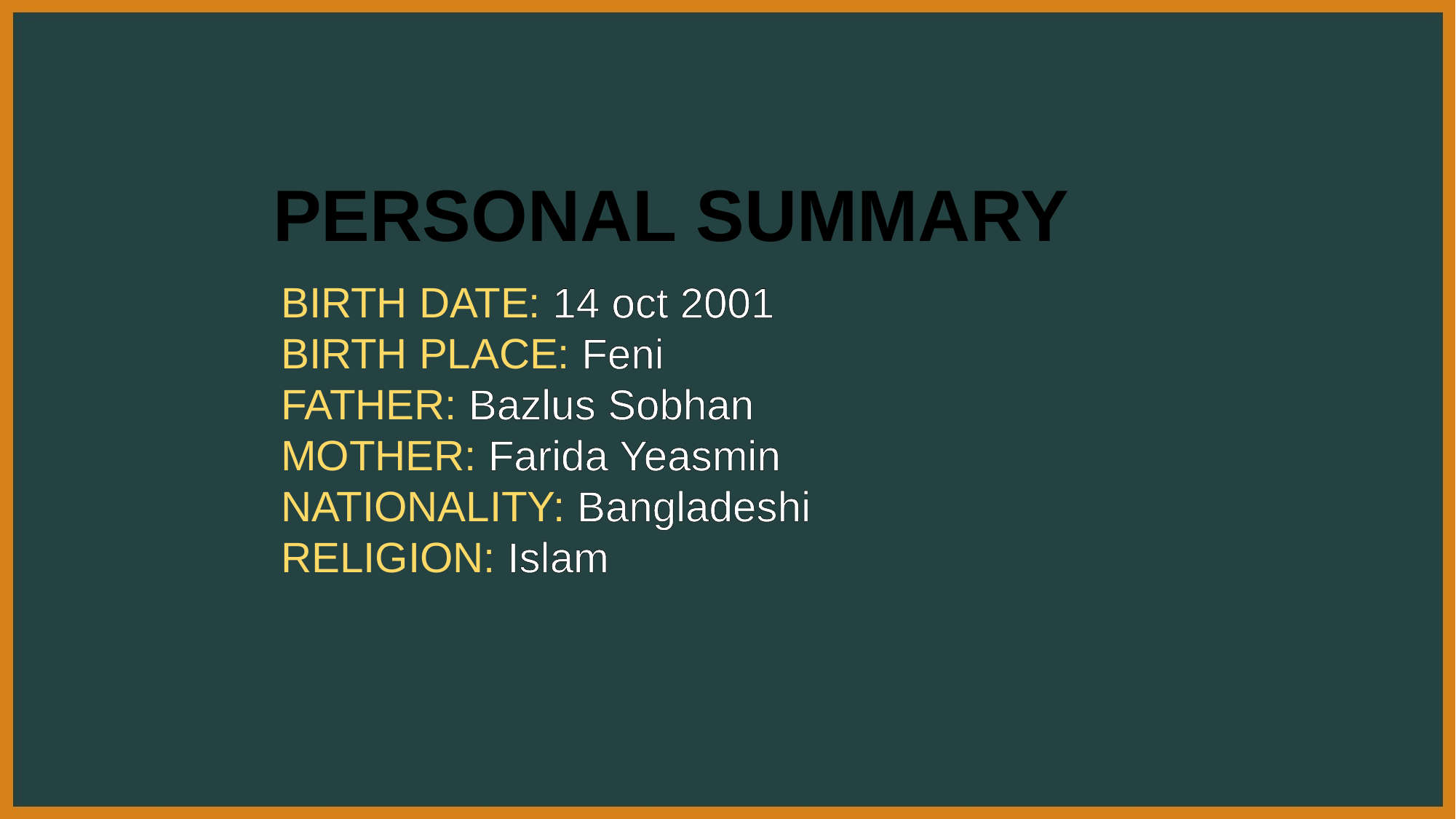

PERSONAL SUMMARY
BIRTH DATE: 14 oct 2001
BIRTH PLACE: Feni
FATHER: Bazlus Sobhan
MOTHER: Farida Yeasmin
NATIONALITY: Bangladeshi
RELIGION: Islam